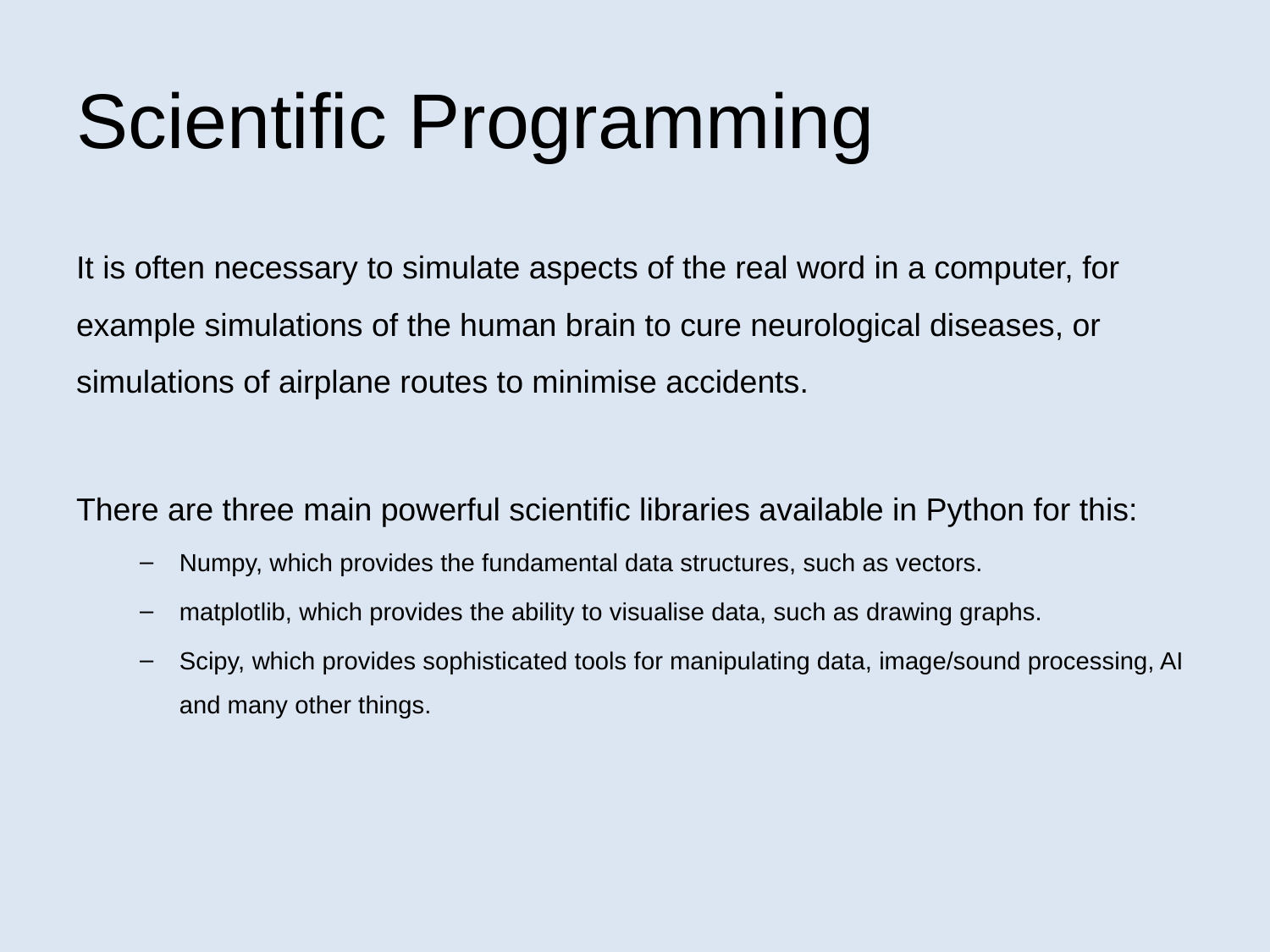

# Scientific Programming
It is often necessary to simulate aspects of the real word in a computer, for example simulations of the human brain to cure neurological diseases, or simulations of airplane routes to minimise accidents.

There are three main powerful scientific libraries available in Python for this:
Numpy, which provides the fundamental data structures, such as vectors.
matplotlib, which provides the ability to visualise data, such as drawing graphs.
Scipy, which provides sophisticated tools for manipulating data, image/sound processing, AI and many other things.